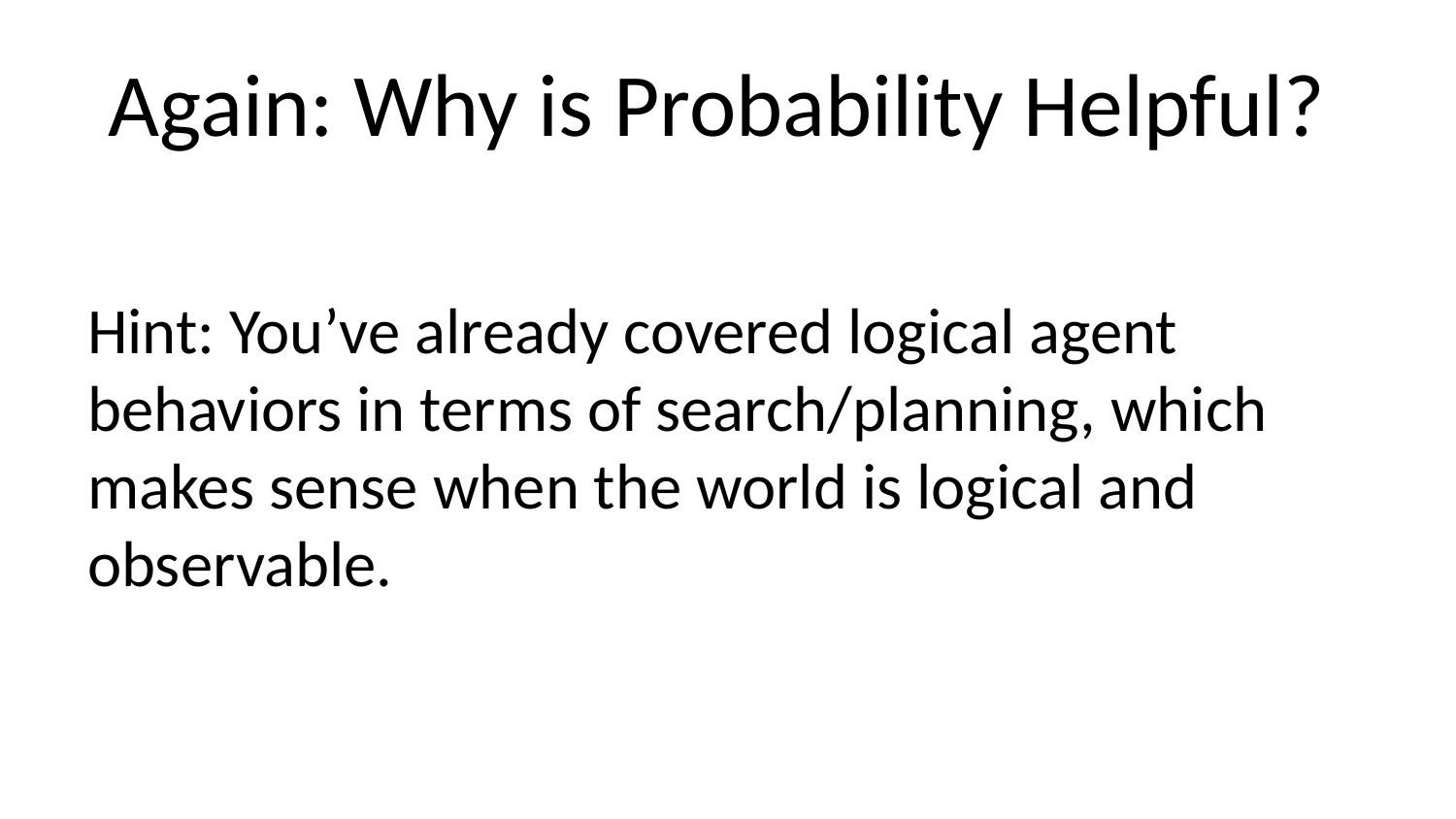

# Again: Why is Probability Helpful?

Hint: You’ve already covered logical agent behaviors in terms of search/planning, which makes sense when the world is logical and observable.